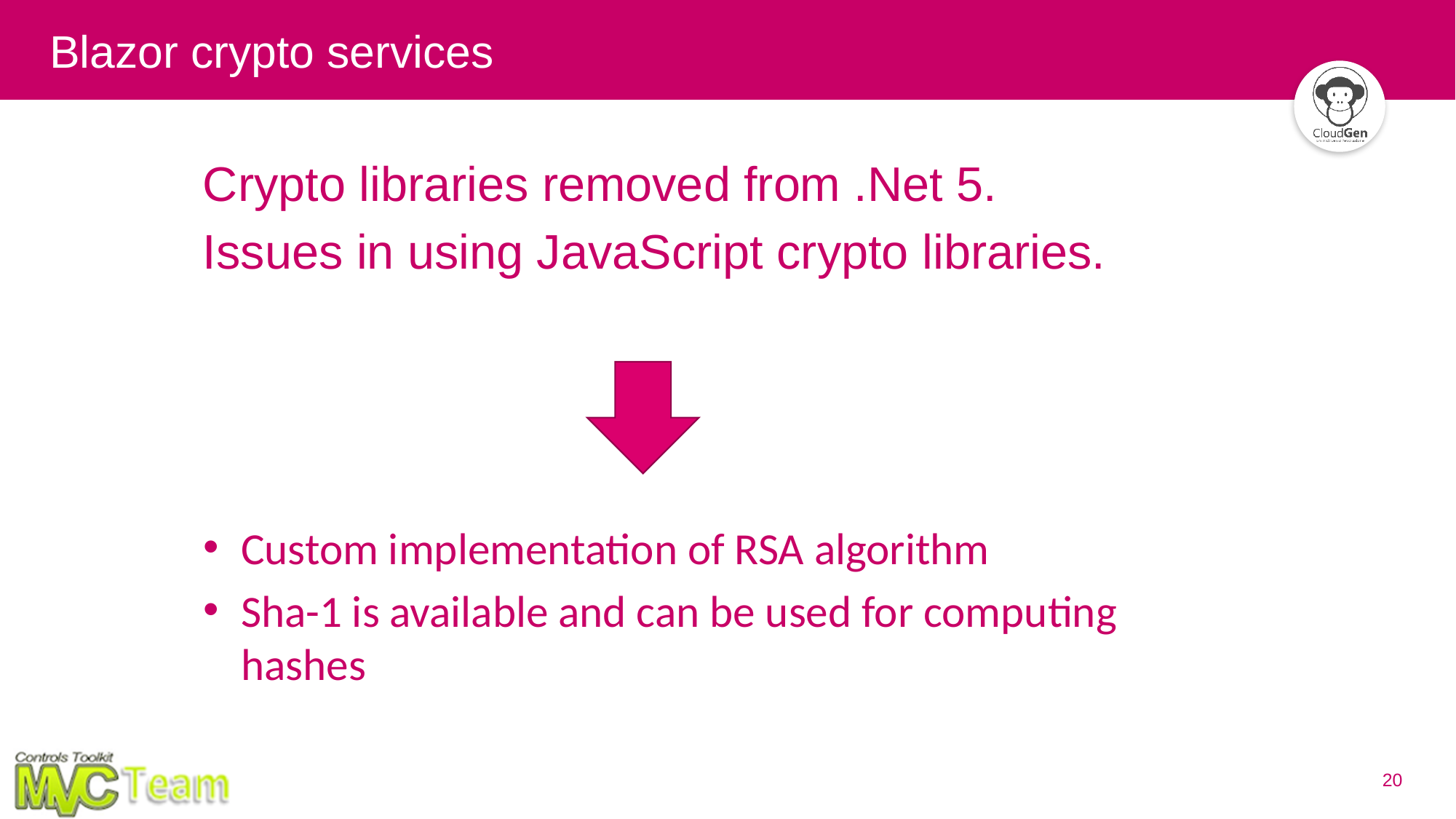

# Blazor crypto services
Crypto libraries removed from .Net 5.
Issues in using JavaScript crypto libraries.

Custom implementation of RSA algorithm
Sha-1 is available and can be used for computing hashes